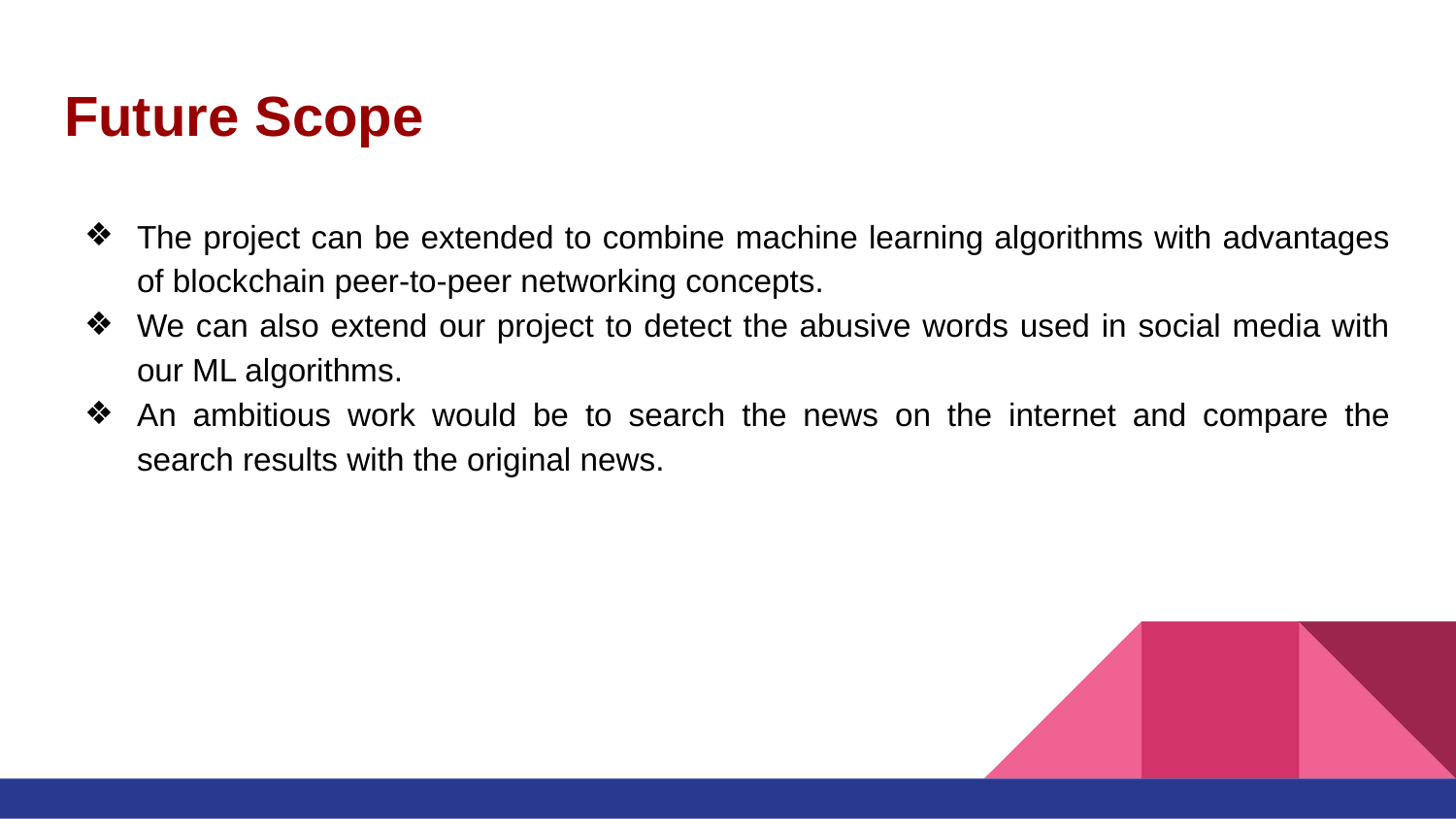

# Future Scope
The project can be extended to combine machine learning algorithms with advantages of blockchain peer-to-peer networking concepts.
We can also extend our project to detect the abusive words used in social media with our ML algorithms.
An ambitious work would be to search the news on the internet and compare the search results with the original news.